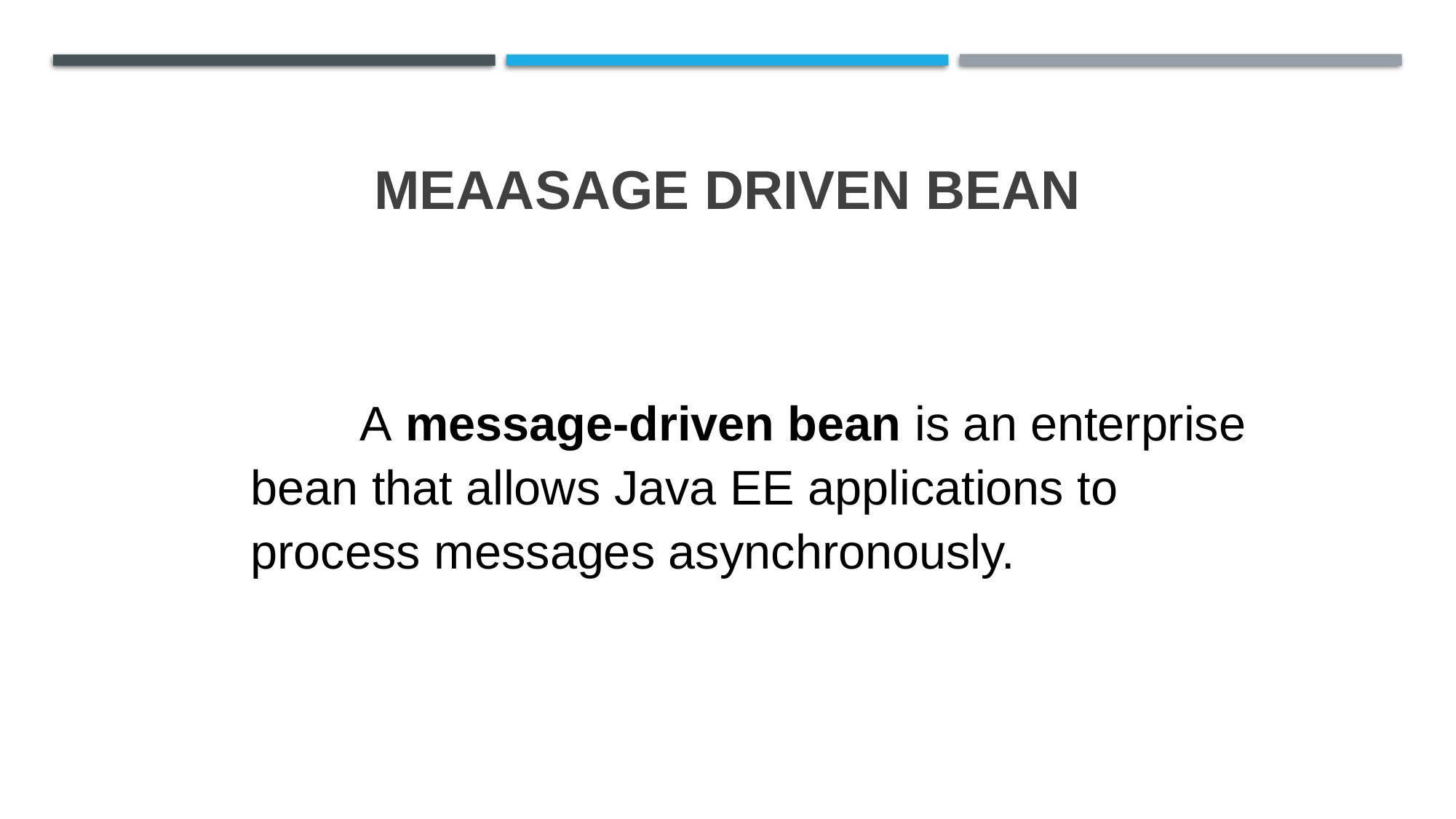

# MEAASAGE DRIVEN BEAN
	A message-driven bean is an enterprise bean that allows Java EE applications to process messages asynchronously.